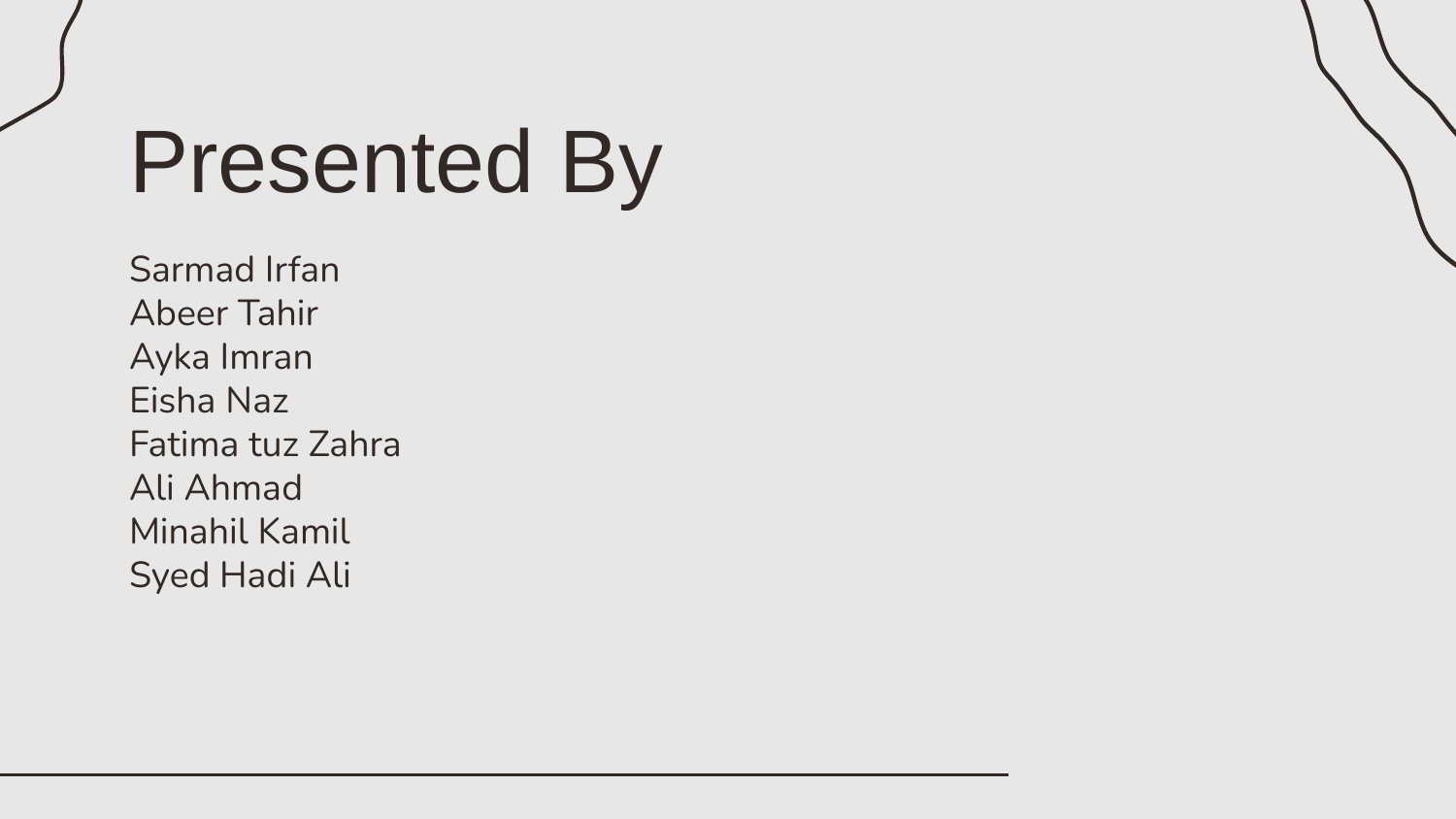

# Presented By
Sarmad Irfan
Abeer Tahir
Ayka Imran
Eisha Naz
Fatima tuz Zahra
Ali Ahmad
Minahil Kamil
Syed Hadi Ali